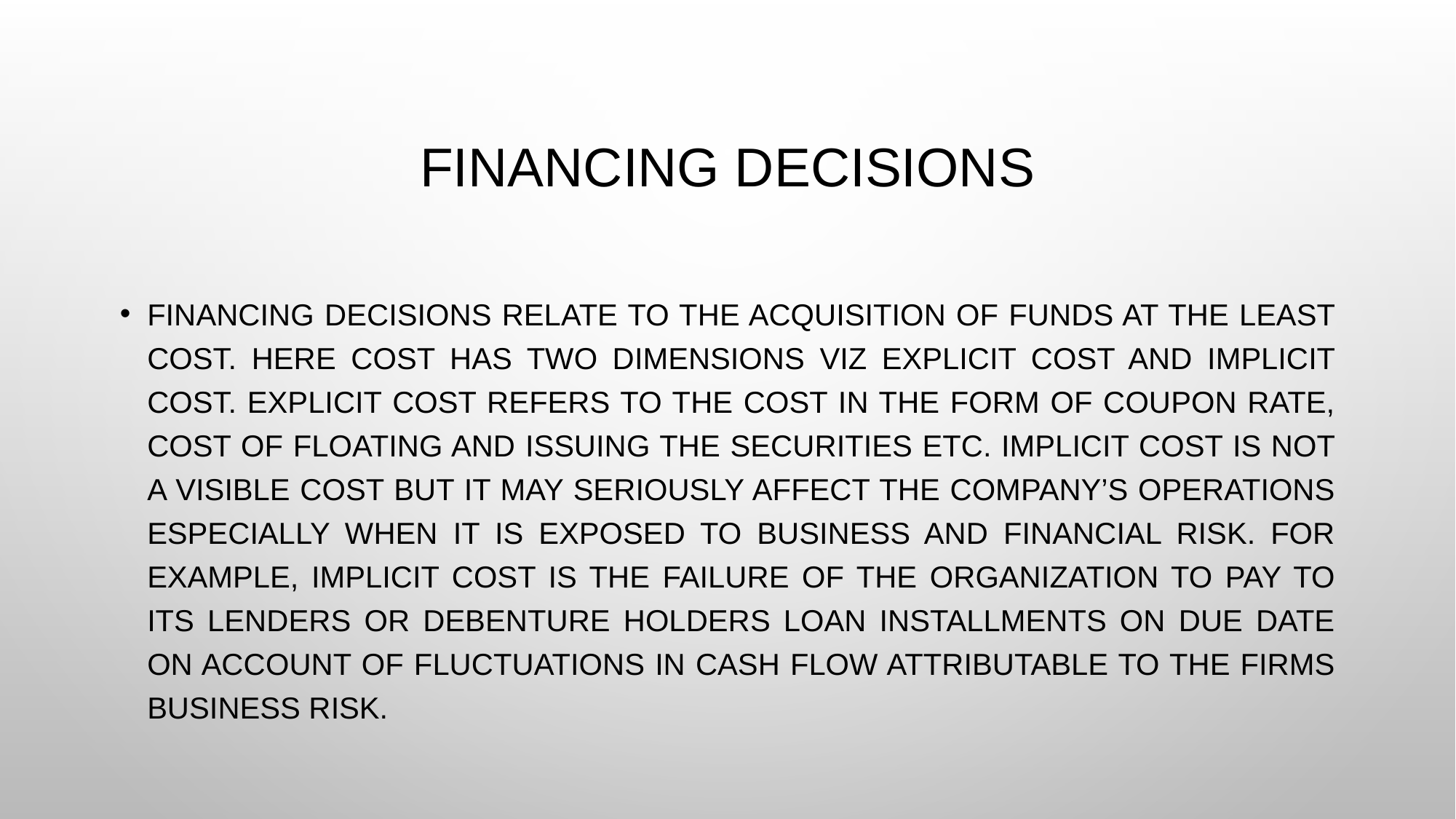

# Financing Decisions
Financing decisions relate to the acquisition of funds at the least cost. Here cost has two dimensions viz explicit cost and implicit cost. Explicit cost refers to the cost in the form of coupon rate, cost of floating and issuing the securities etc. Implicit cost is not a visible cost but it may seriously affect the company’s operations especially when it is exposed to business and financial risk. For example, implicit cost is the failure of the organization to pay to its lenders or debenture holders loan installments on due date on account of fluctuations in cash flow attributable to the firms business risk.